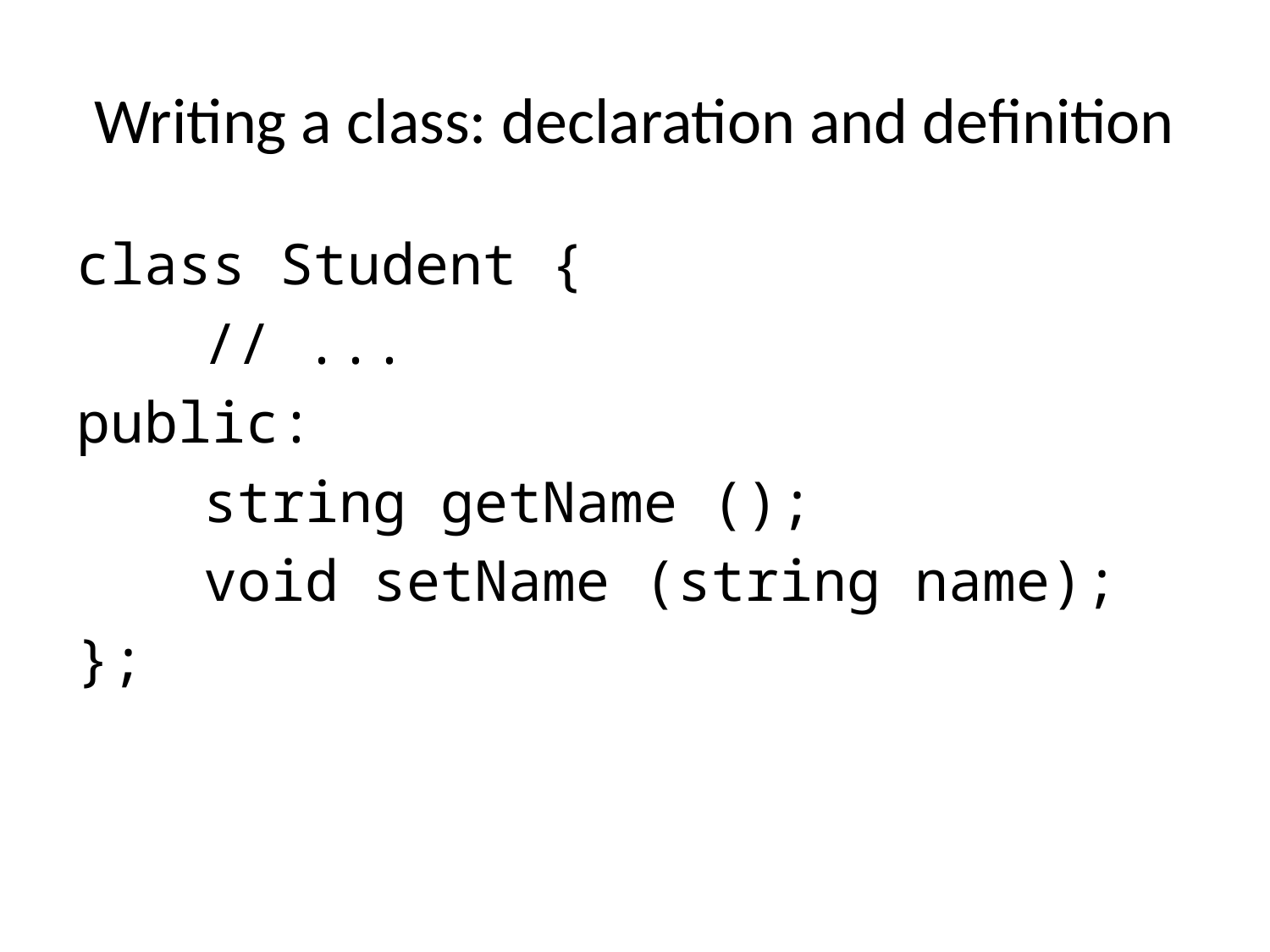

# Writing a class: declaration and definition
class Student {
	// ...
public:
	string getName ();
	void setName (string name);
};